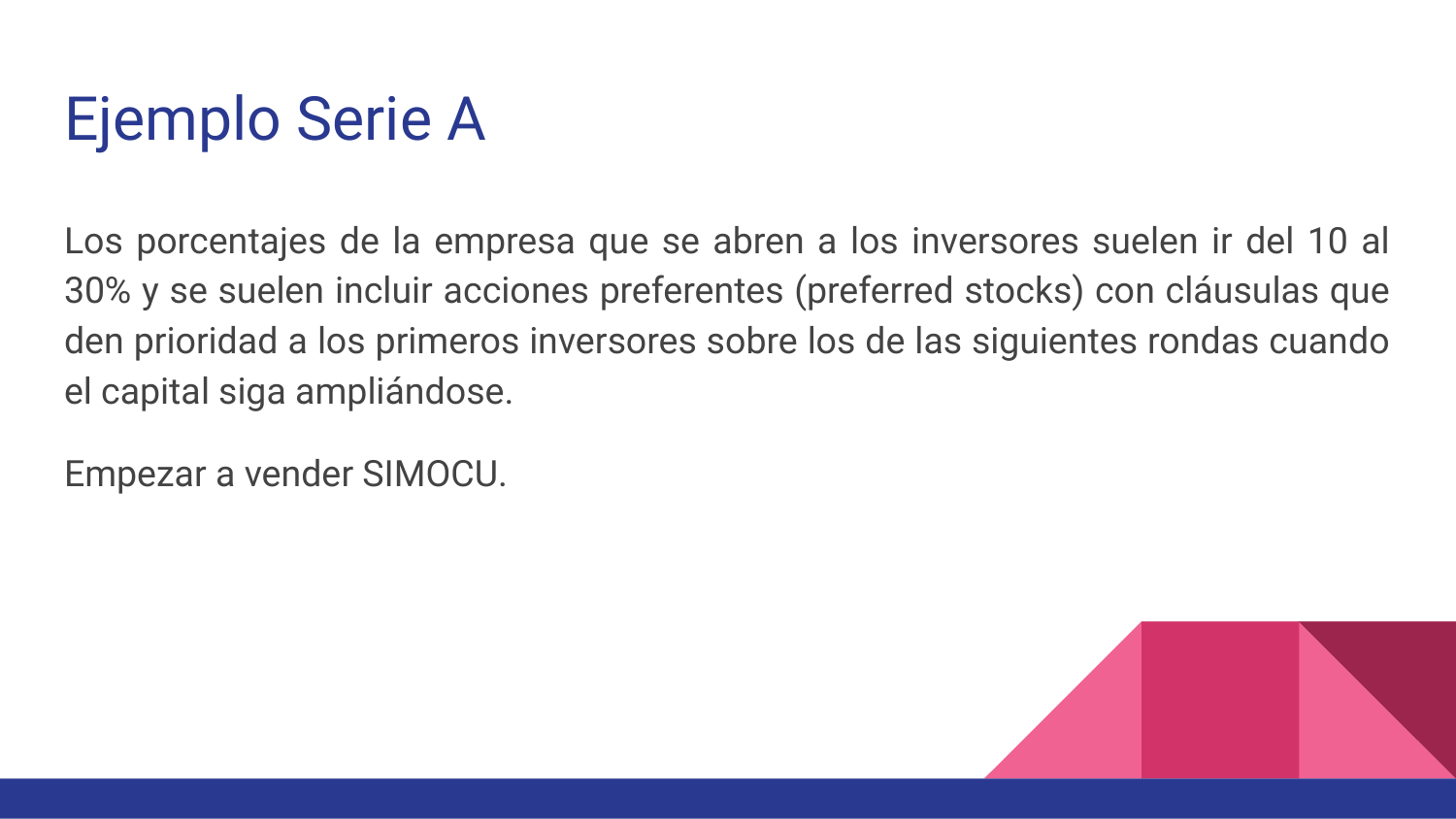

# Ejemplo Serie A
Los porcentajes de la empresa que se abren a los inversores suelen ir del 10 al 30% y se suelen incluir acciones preferentes (preferred stocks) con cláusulas que den prioridad a los primeros inversores sobre los de las siguientes rondas cuando el capital siga ampliándose.
Empezar a vender SIMOCU.